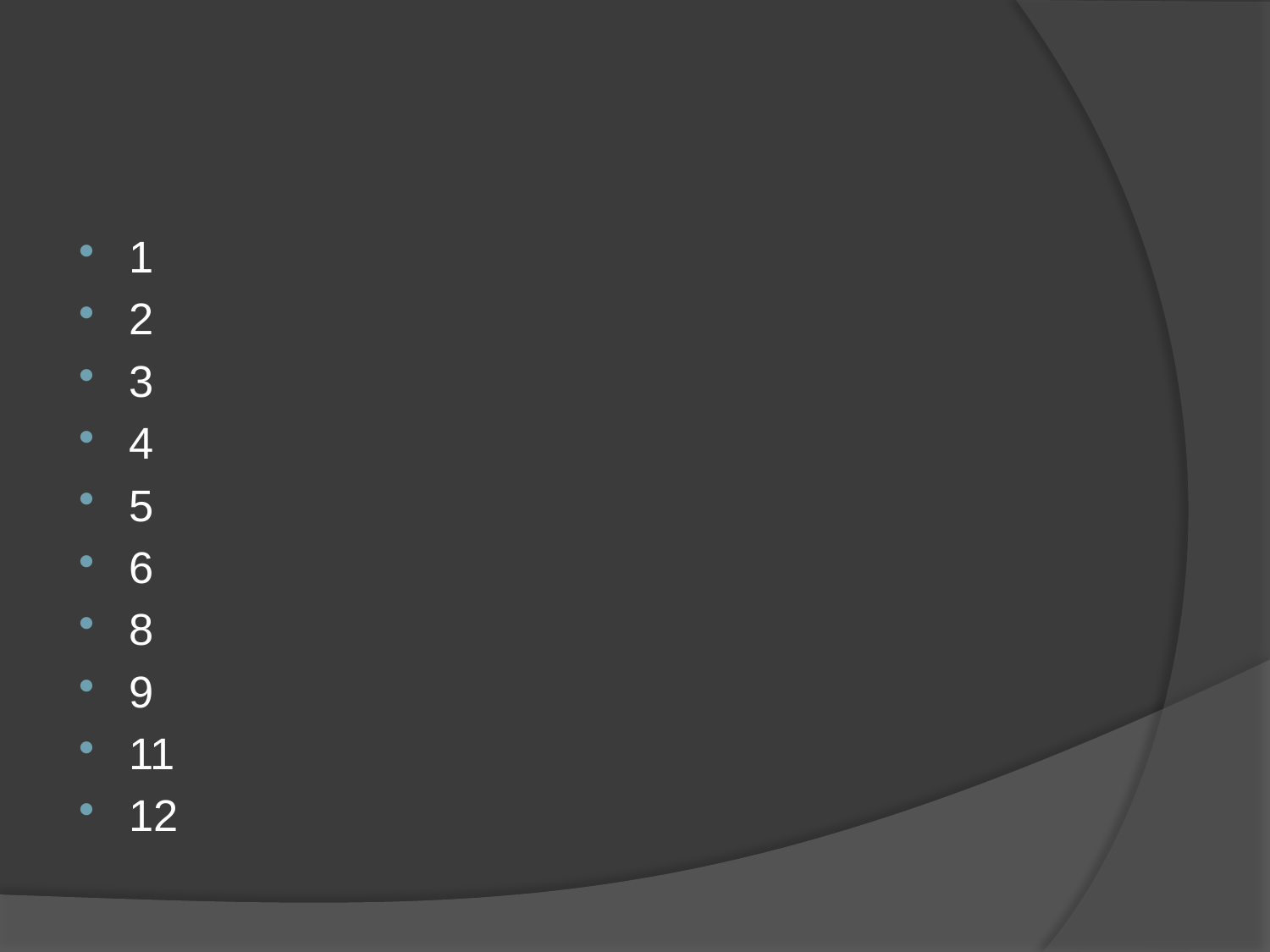

#
1
2
3
4
5
6
8
9
11
12